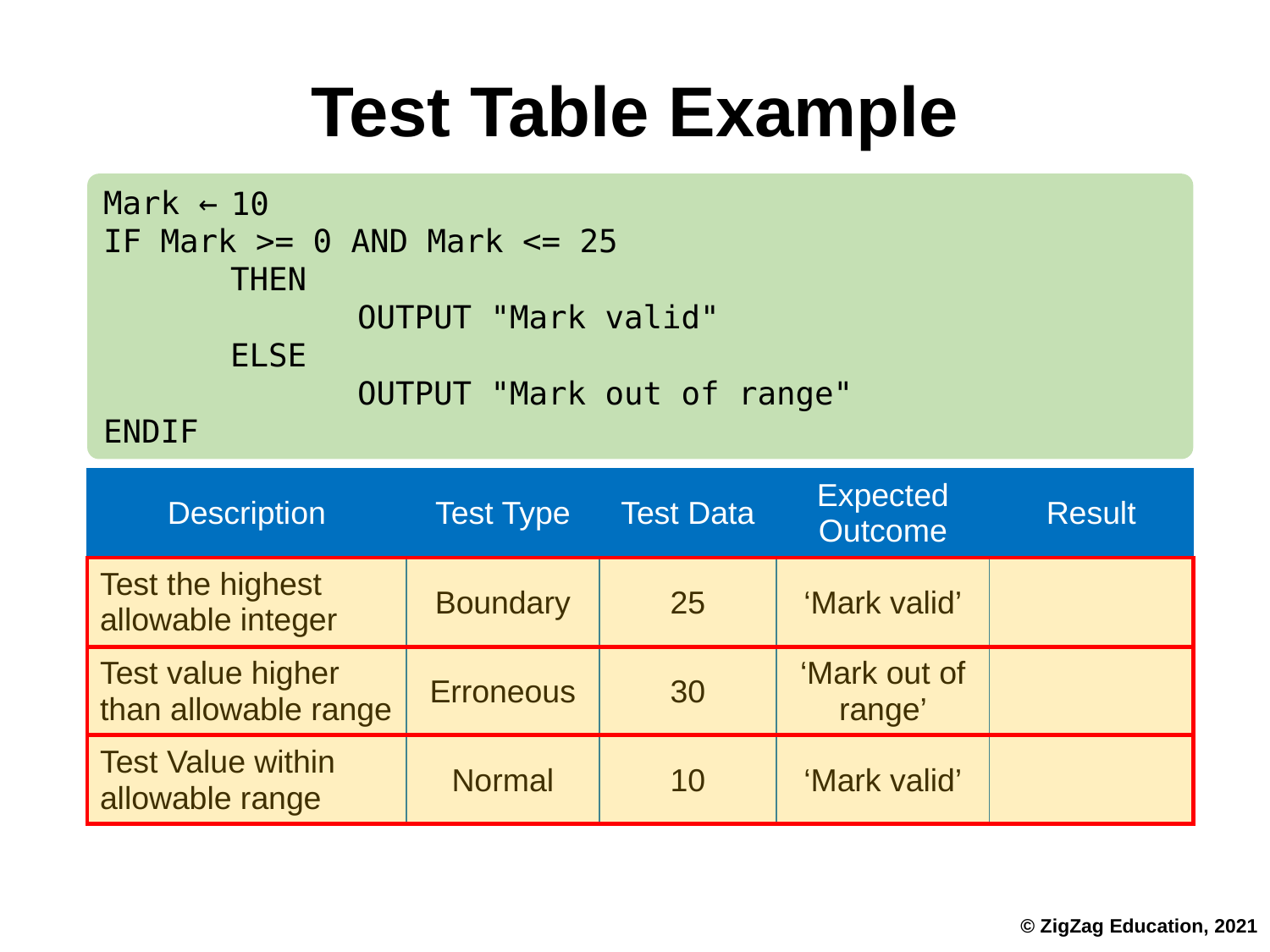

# Test Table Example
Mark ← INPUT
IF Mark >= 0 AND Mark <= 25
	THEN
		OUTPUT "Mark valid"
	ELSE
		OUTPUT "Mark out of range"
ENDIF
10
30
25
| Description | Test Type | Test Data | Expected Outcome | Result |
| --- | --- | --- | --- | --- |
| Test the highest allowable integer | Boundary | 25 | ‘Mark valid’ | ‘Mark valid’ |
| Test value higher than allowable range | Erroneous | 30 | ‘Mark out of range’ | ‘Mark out of range’ |
| Test Value within allowable range | Normal | 10 | ‘Mark valid’ | ‘Mark valid’ |

© ZigZag Education, 2021